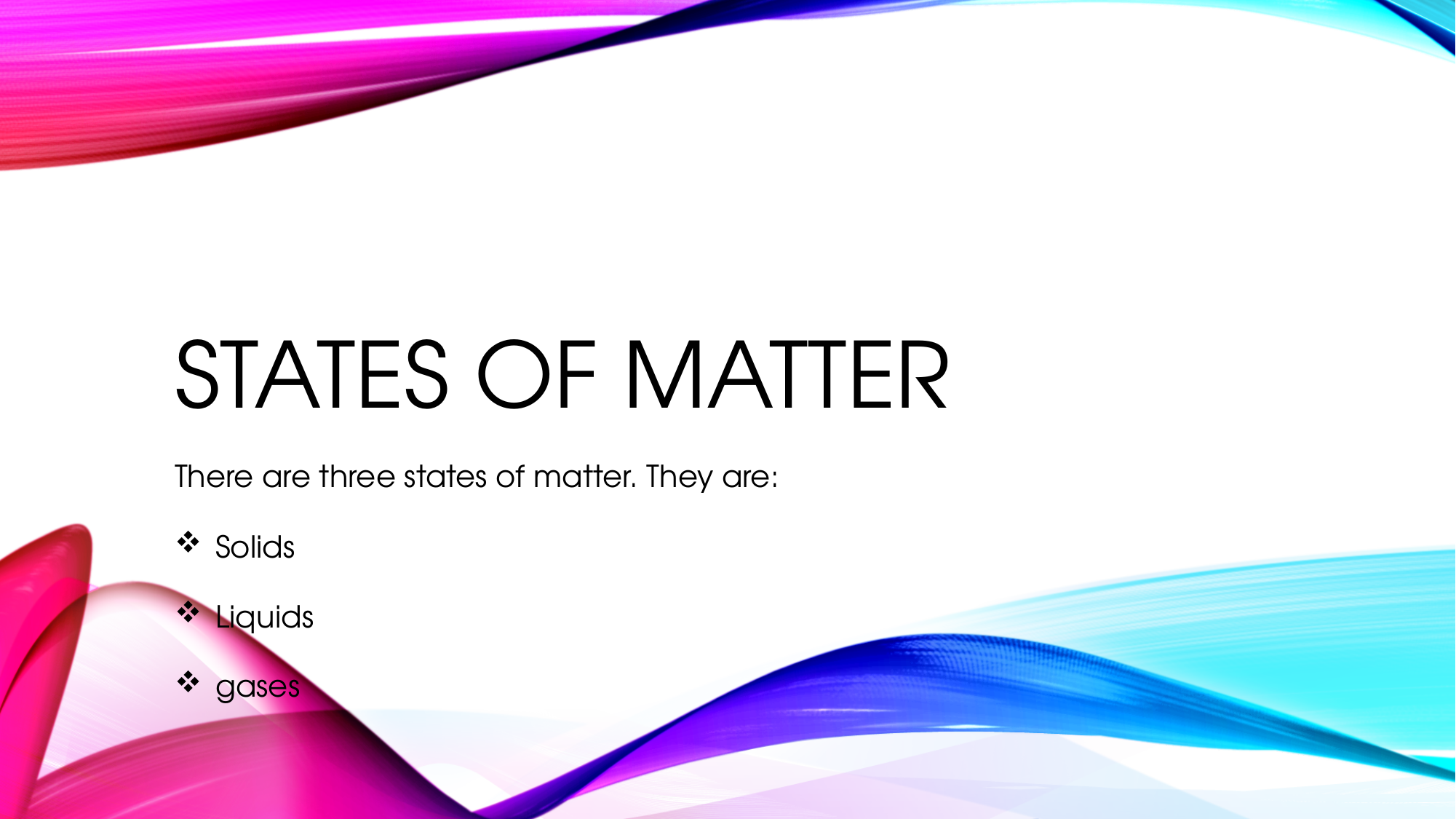

# States of matter
There are three states of matter. They are:
Solids
Liquids
gases